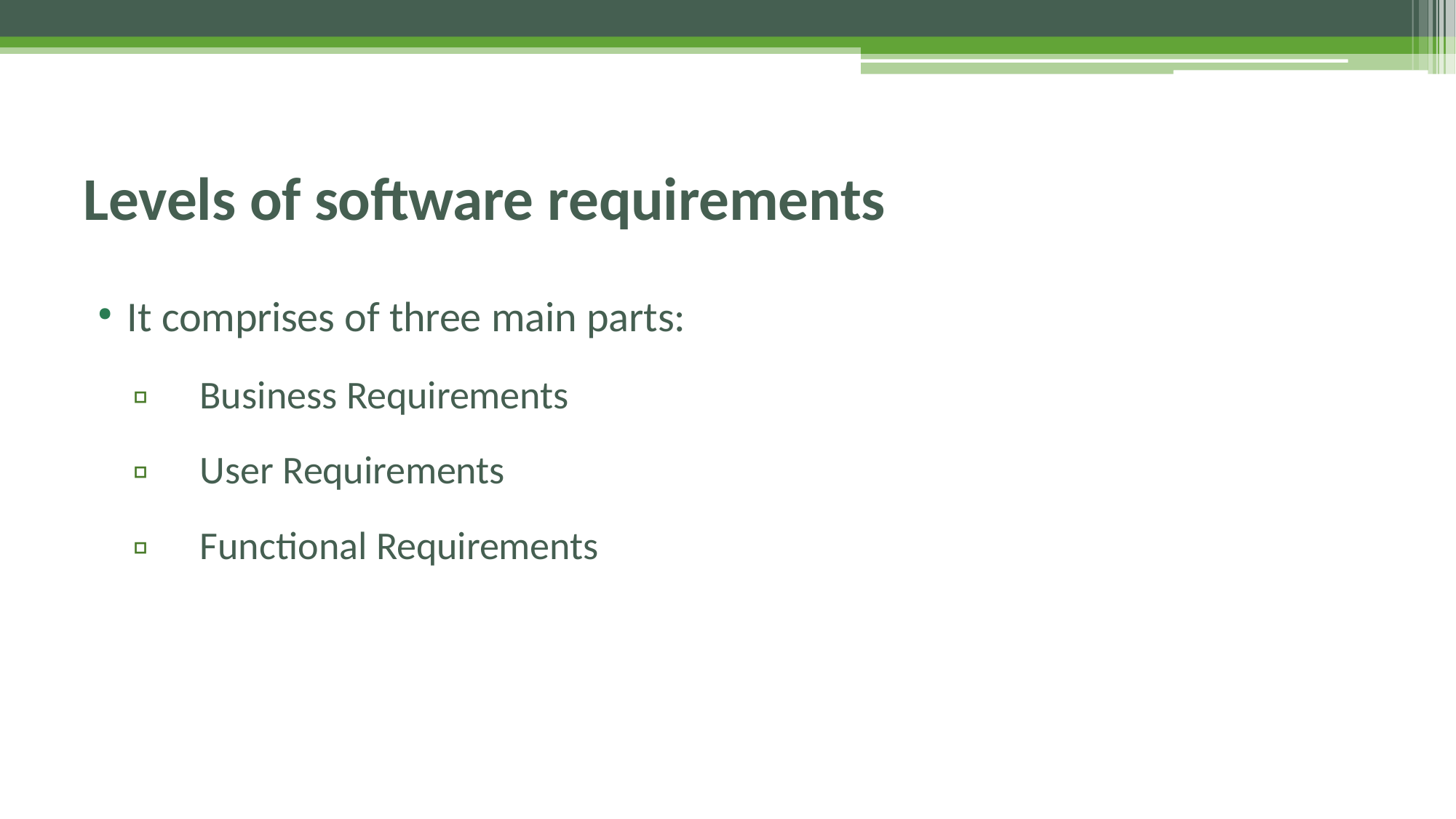

# Levels of software requirements
It comprises of three main parts:
▫	Business Requirements
▫	User Requirements
▫	Functional Requirements